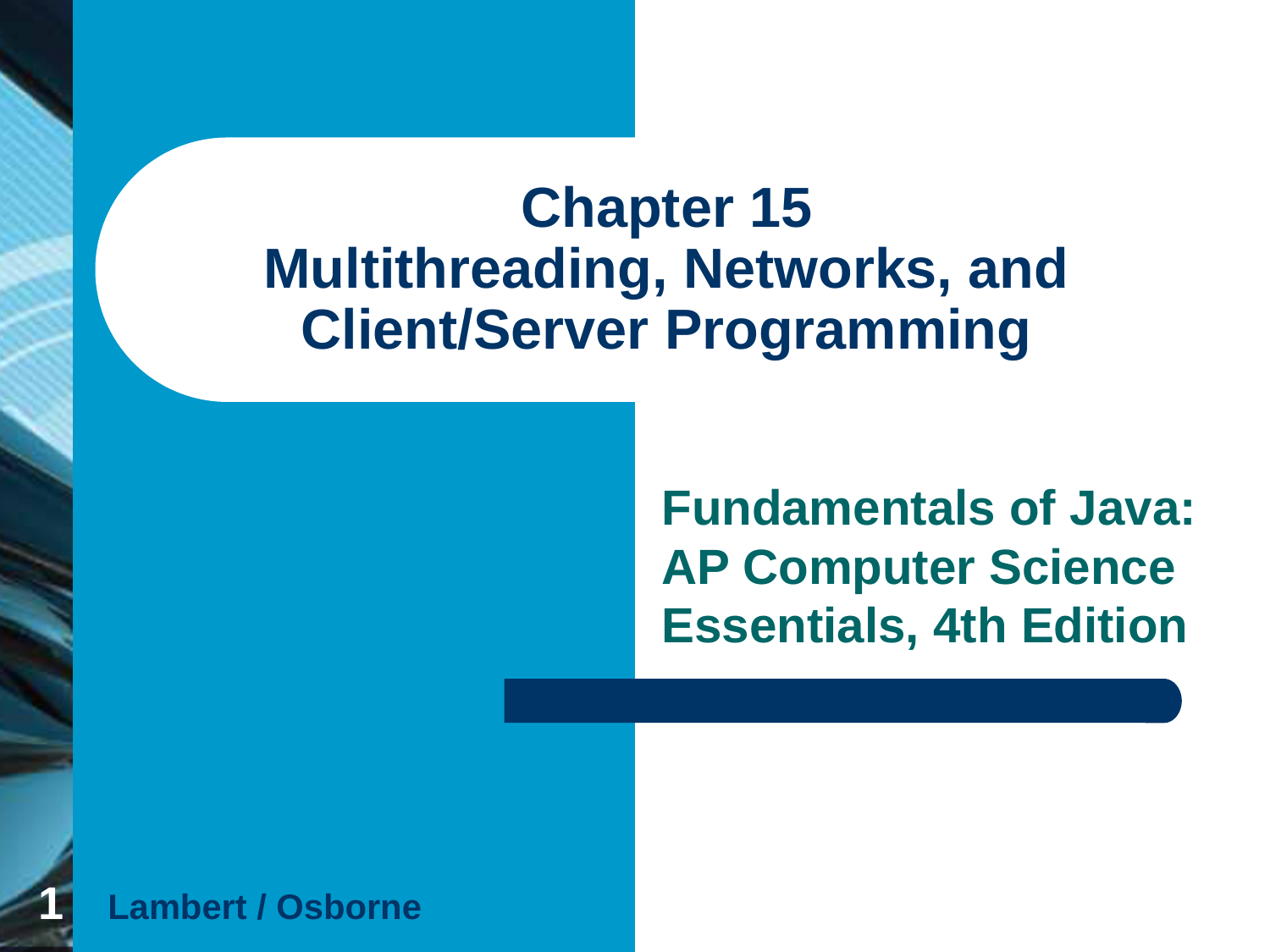

# Chapter 15 Multithreading, Networks, and Client/Server Programming
Fundamentals of Java: AP Computer Science Essentials, 4th Edition
1

Lambert / Osborne